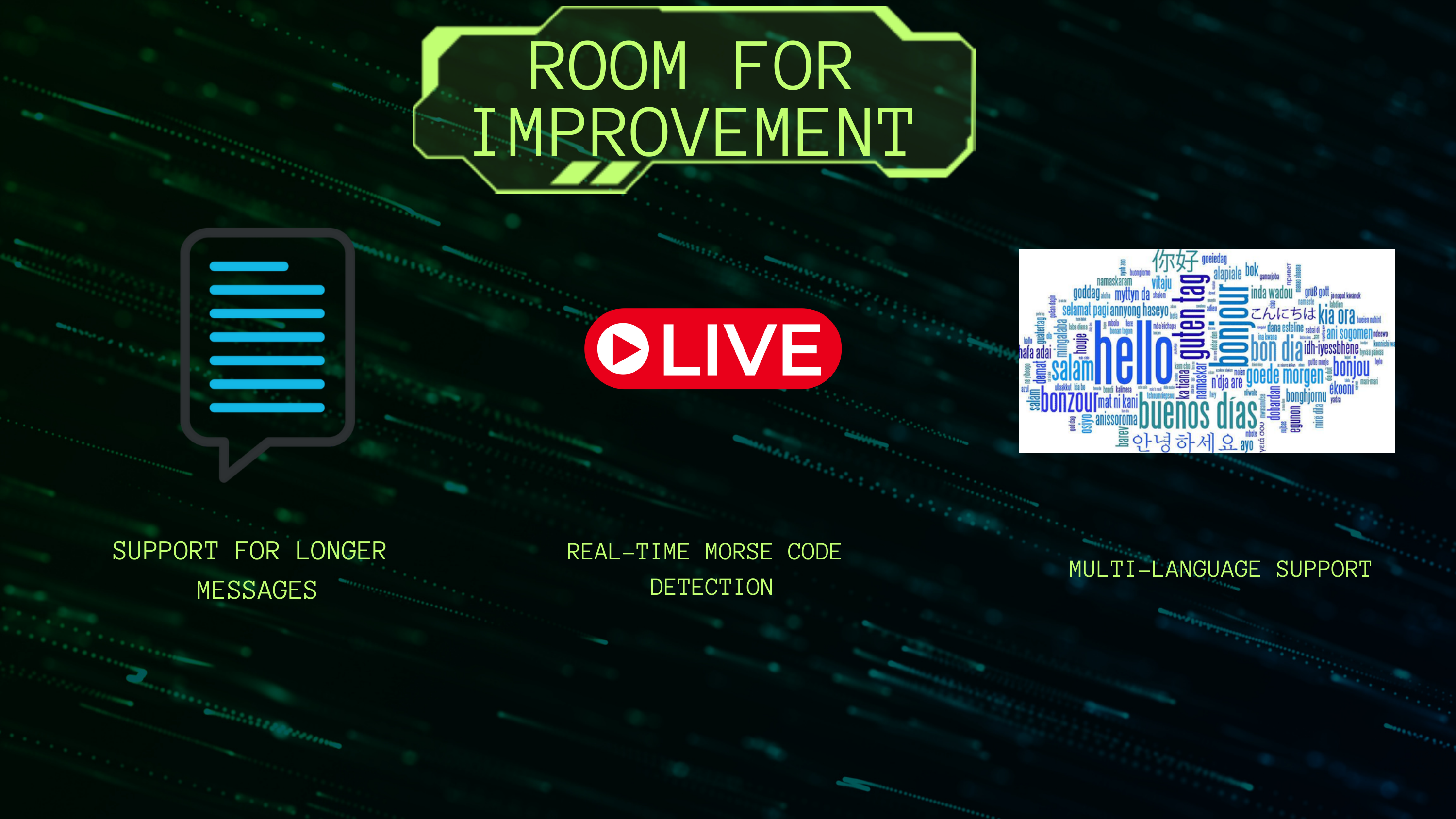

ROOM FOR IMPROVEMENT

SUPPORT FOR LONGER
MESSAGES
REAL-TIME MORSE CODE
DETECTION
MULTI-LANGUAGE SUPPORT